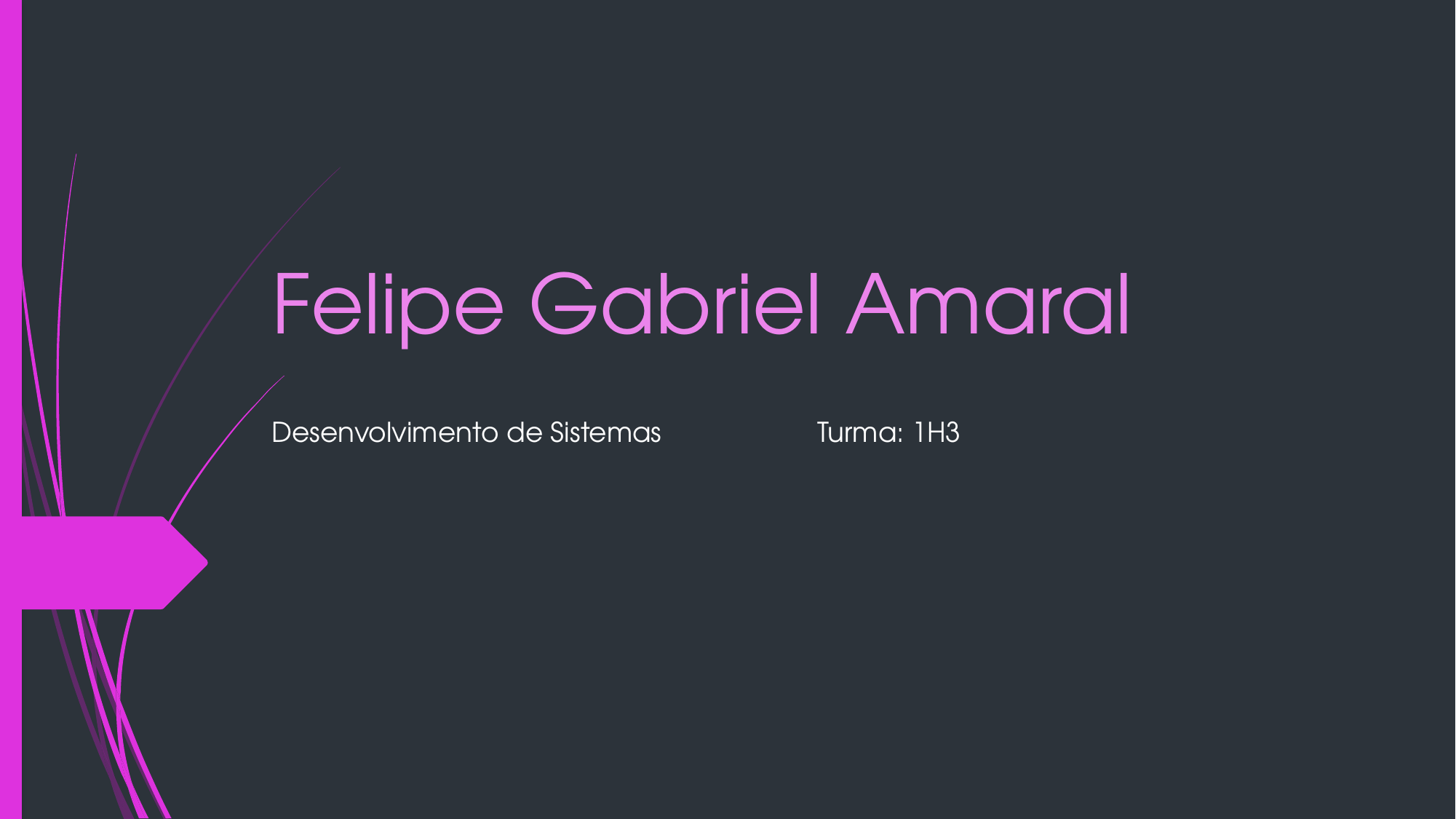

# Felipe Gabriel Amaral
Desenvolvimento de Sistemas 		Turma: 1H3